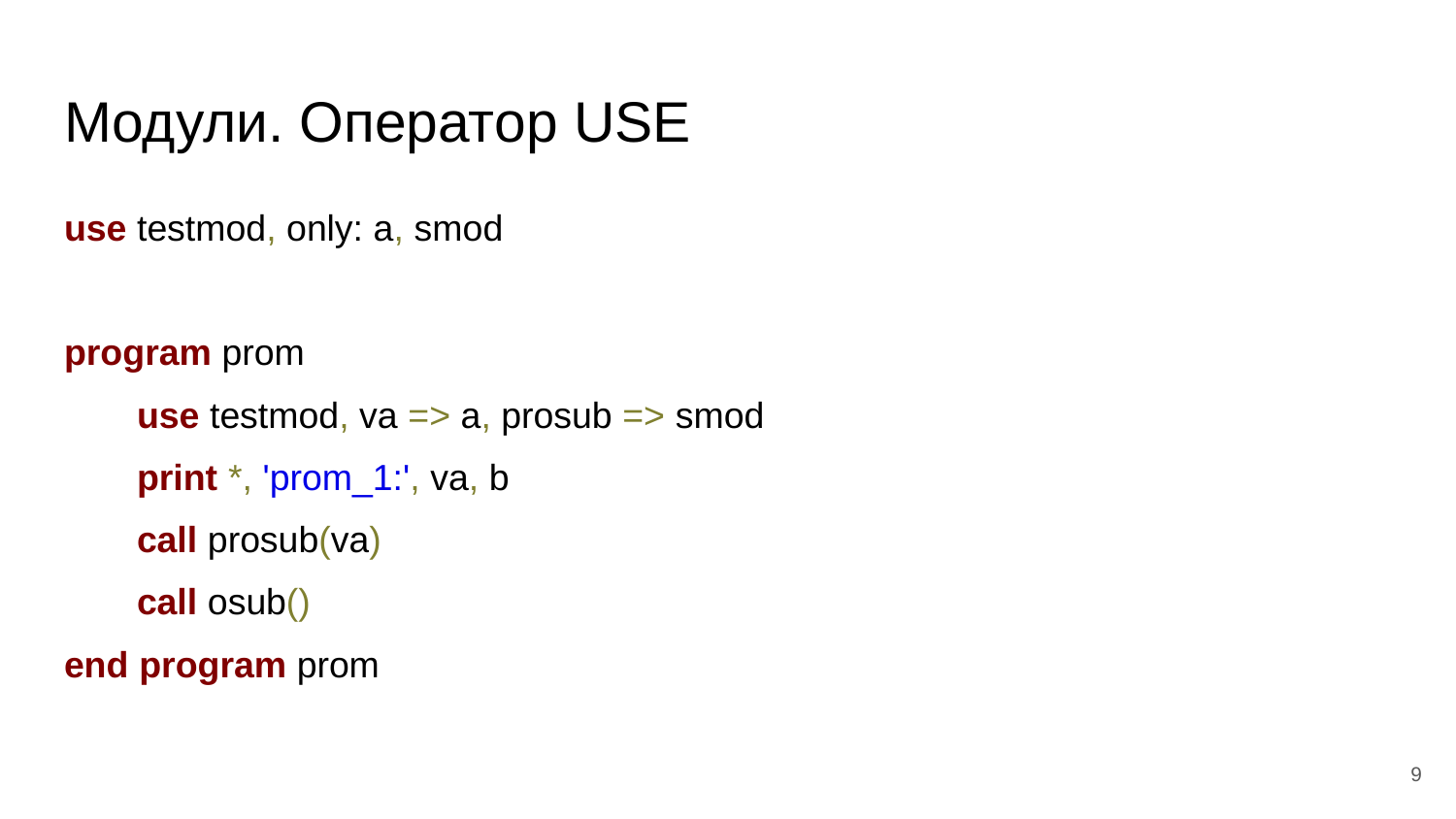

# Модули. Оператор USE
use testmod, only: a, smod

program prom
use testmod, va => a, prosub => smod
print *, 'prom_1:', va, b
call prosub(va)
call osub()
end program prom
9